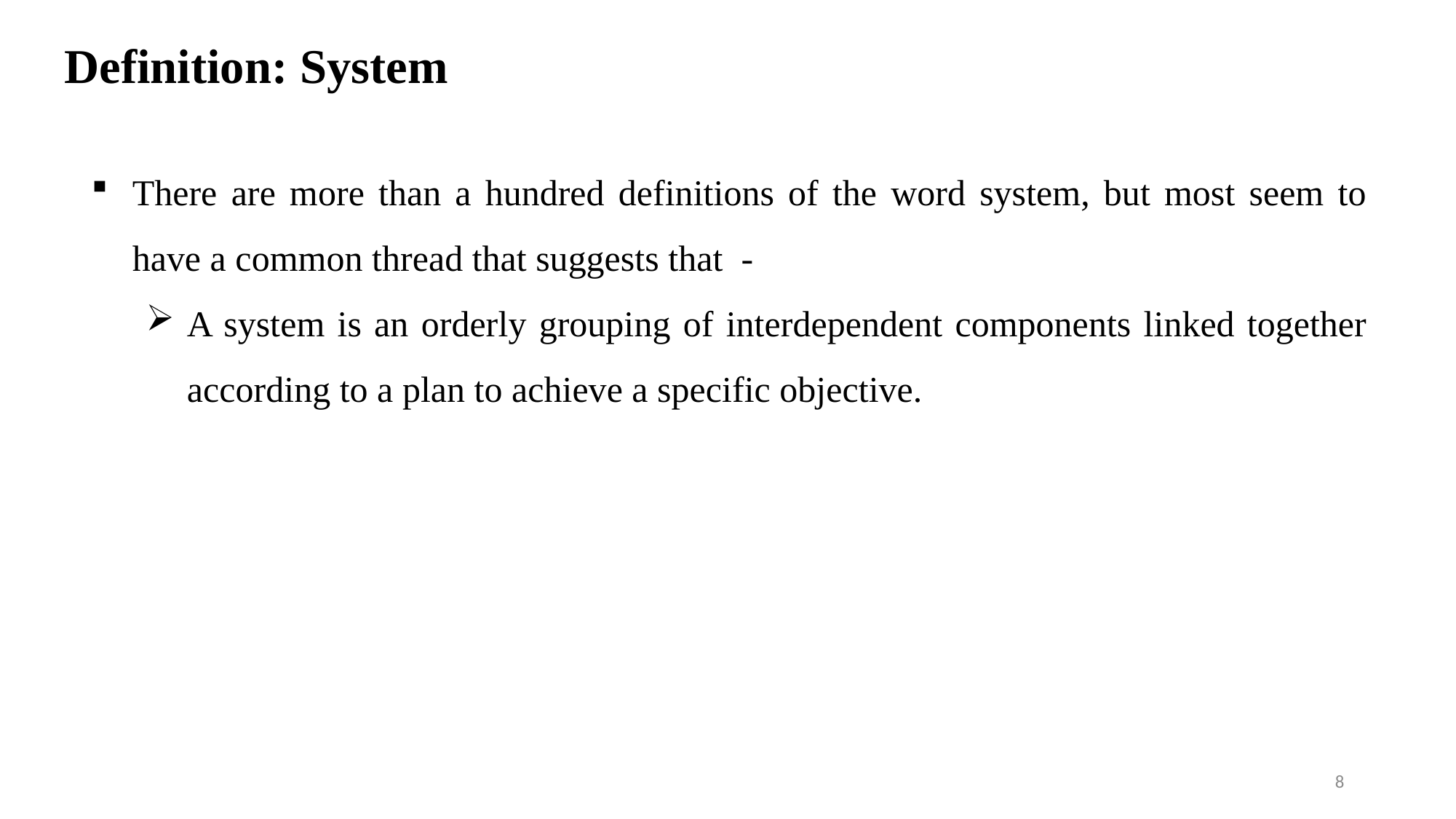

# Definition: System
There are more than a hundred definitions of the word system, but most seem to have a common thread that suggests that  -
A system is an orderly grouping of interdependent components linked together according to a plan to achieve a specific objective.

8